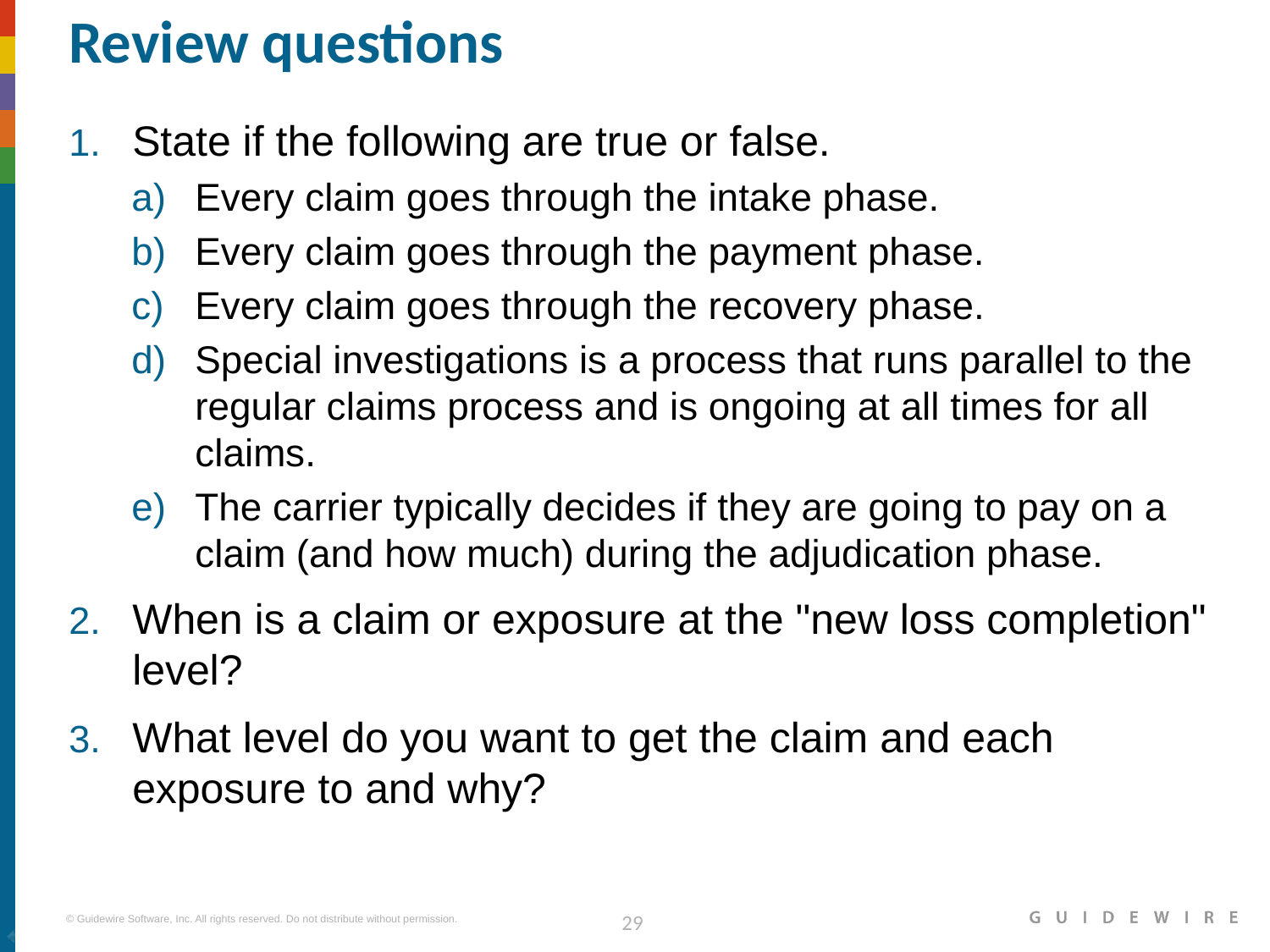

# Review questions
State if the following are true or false.
Every claim goes through the intake phase.
Every claim goes through the payment phase.
Every claim goes through the recovery phase.
Special investigations is a process that runs parallel to the regular claims process and is ongoing at all times for all claims.
The carrier typically decides if they are going to pay on a claim (and how much) during the adjudication phase.
When is a claim or exposure at the "new loss completion" level?
What level do you want to get the claim and each exposure to and why?
|EOS~029|